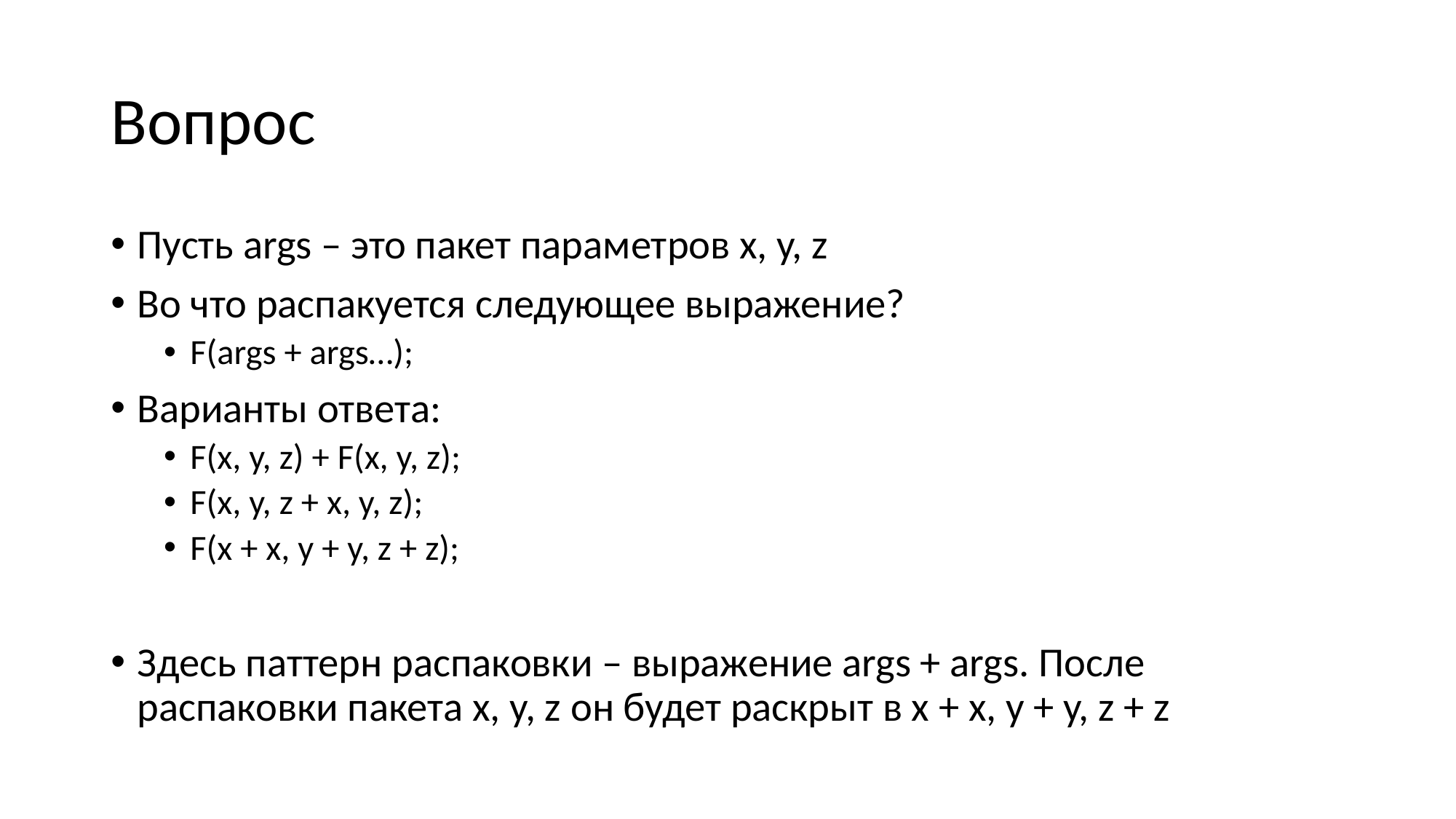

# Вопрос
Пусть args – это пакет параметров x, y, z
Во что распакуется следующее выражение?
F(args + args…);
Варианты ответа:
F(x, y, z) + F(x, y, z);
F(x, y, z + x, y, z);
F(x + x, y + y, z + z);

Здесь паттерн распаковки – выражение args + args. После распаковки пакета x, y, z он будет раскрыт в x + x, y + y, z + z